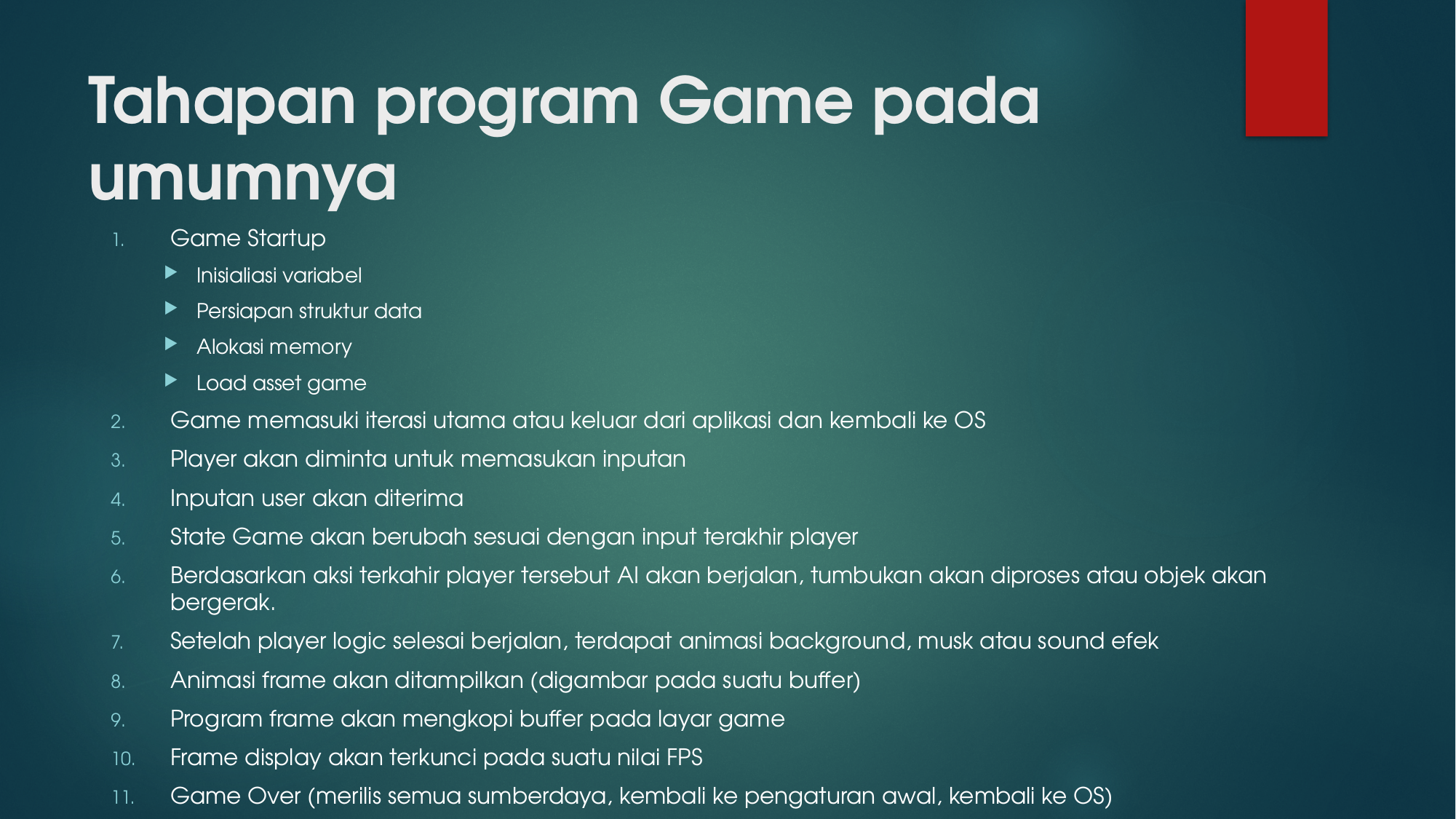

# Tahapan program Game pada umumnya
Game Startup
Inisialiasi variabel
Persiapan struktur data
Alokasi memory
Load asset game
Game memasuki iterasi utama atau keluar dari aplikasi dan kembali ke OS
Player akan diminta untuk memasukan inputan
Inputan user akan diterima
State Game akan berubah sesuai dengan input terakhir player
Berdasarkan aksi terkahir player tersebut AI akan berjalan, tumbukan akan diproses atau objek akan bergerak.
Setelah player logic selesai berjalan, terdapat animasi background, musk atau sound efek
Animasi frame akan ditampilkan (digambar pada suatu buffer)
Program frame akan mengkopi buffer pada layar game
Frame display akan terkunci pada suatu nilai FPS
Game Over (merilis semua sumberdaya, kembali ke pengaturan awal, kembali ke OS)